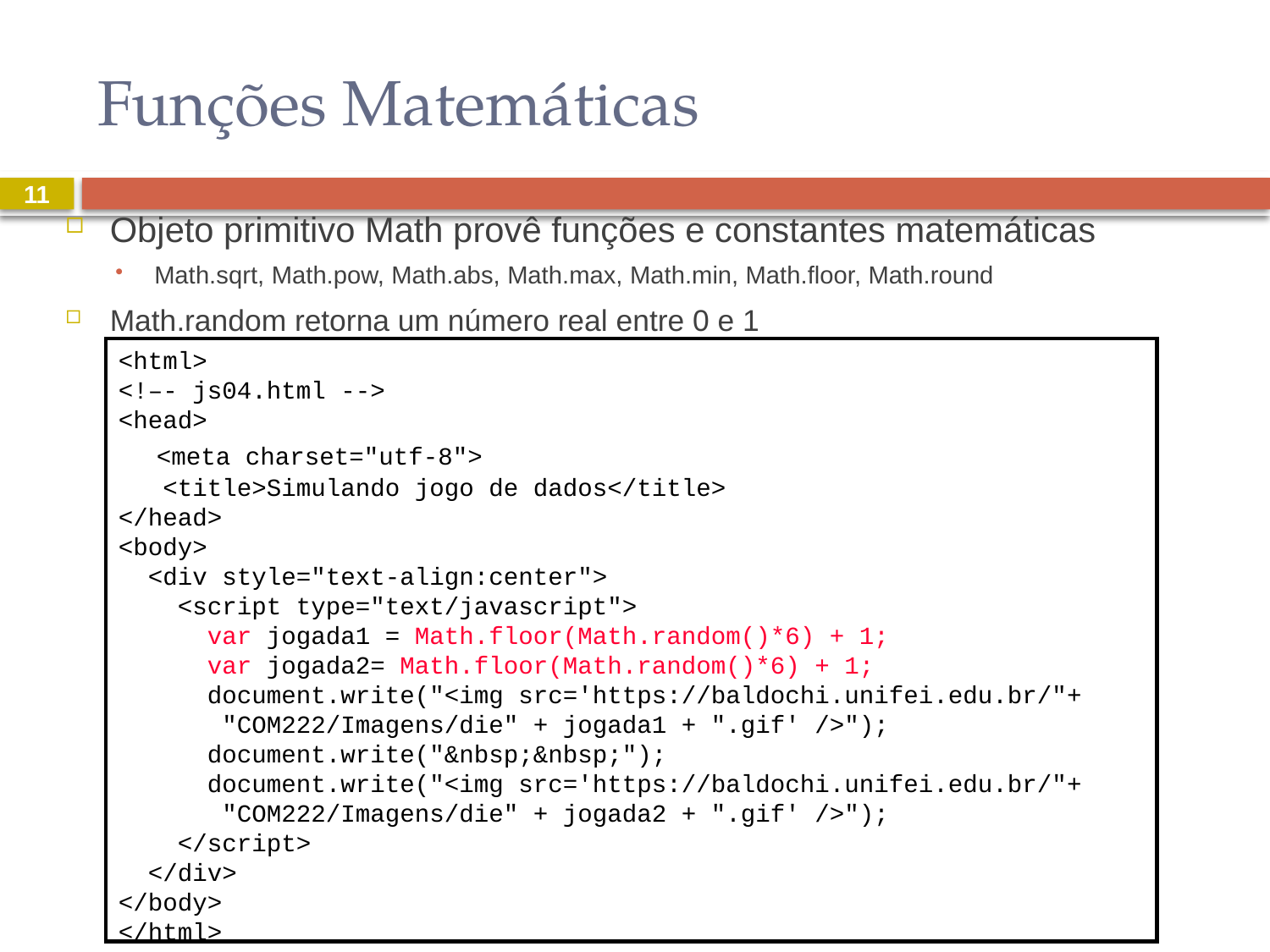

# Funções Matemáticas
11
Objeto primitivo Math provê funções e constantes matemáticas
Math.sqrt, Math.pow, Math.abs, Math.max, Math.min, Math.floor, Math.round
Math.random retorna um número real entre 0 e 1
<html>
<!–- js04.html -->
<head>
  <meta charset="utf-8">
   <title>Simulando jogo de dados</title>
</head>
<body>
  <div style="text-align:center">
    <script type="text/javascript">
      var jogada1 = Math.floor(Math.random()*6) + 1;
      var jogada2= Math.floor(Math.random()*6) + 1;
      document.write("<img src='https://baldochi.unifei.edu.br/"+
       "COM222/Imagens/die" + jogada1 + ".gif' />");
      document.write("&nbsp;&nbsp;");
      document.write("<img src='https://baldochi.unifei.edu.br/"+
       "COM222/Imagens/die" + jogada2 + ".gif' />");
    </script>
  </div>
</body>
</html>